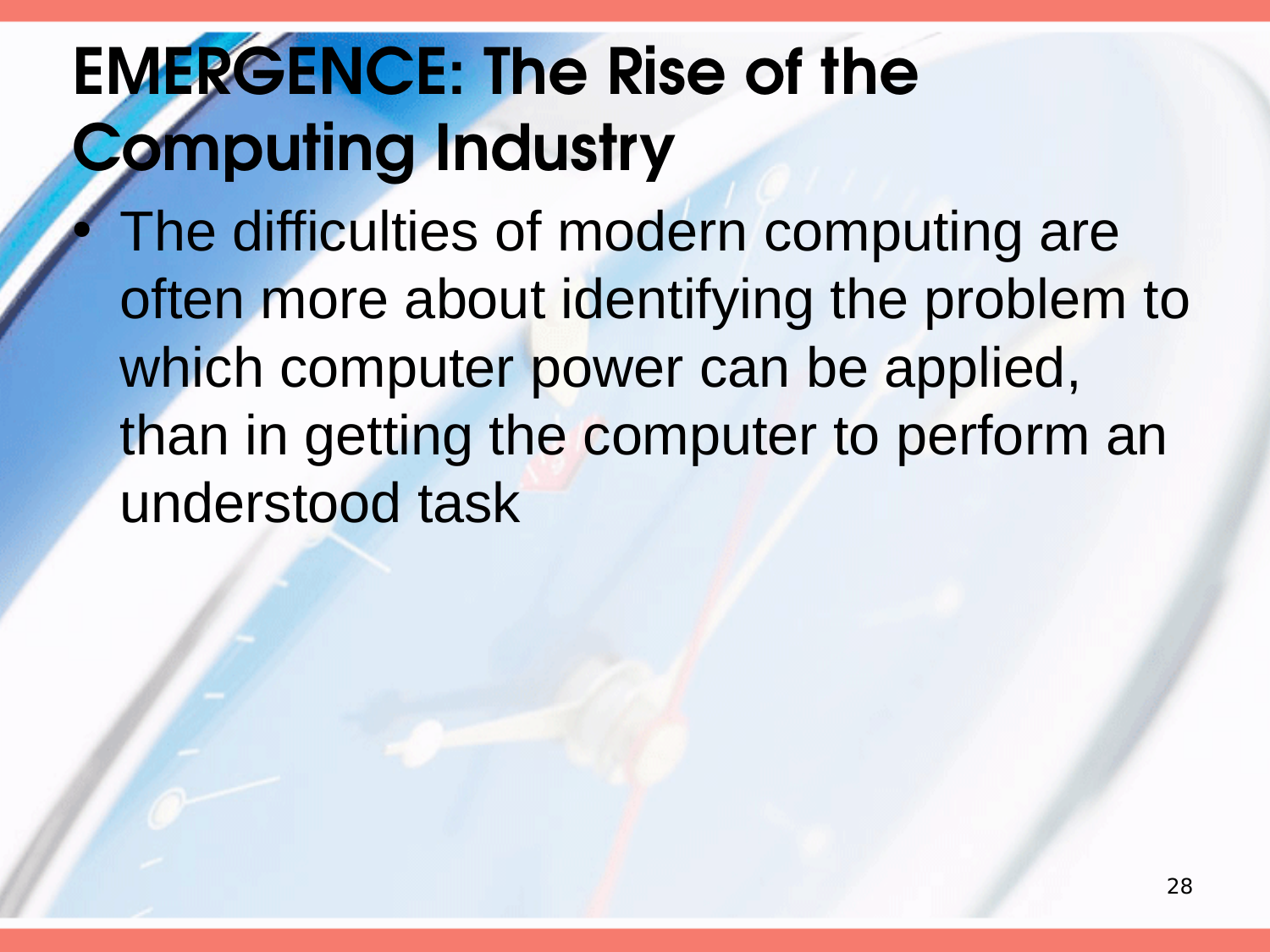

# EMERGENCE: The Rise of the Computing Industry
The difficulties of modern computing are often more about identifying the problem to which computer power can be applied, than in getting the computer to perform an understood task
28